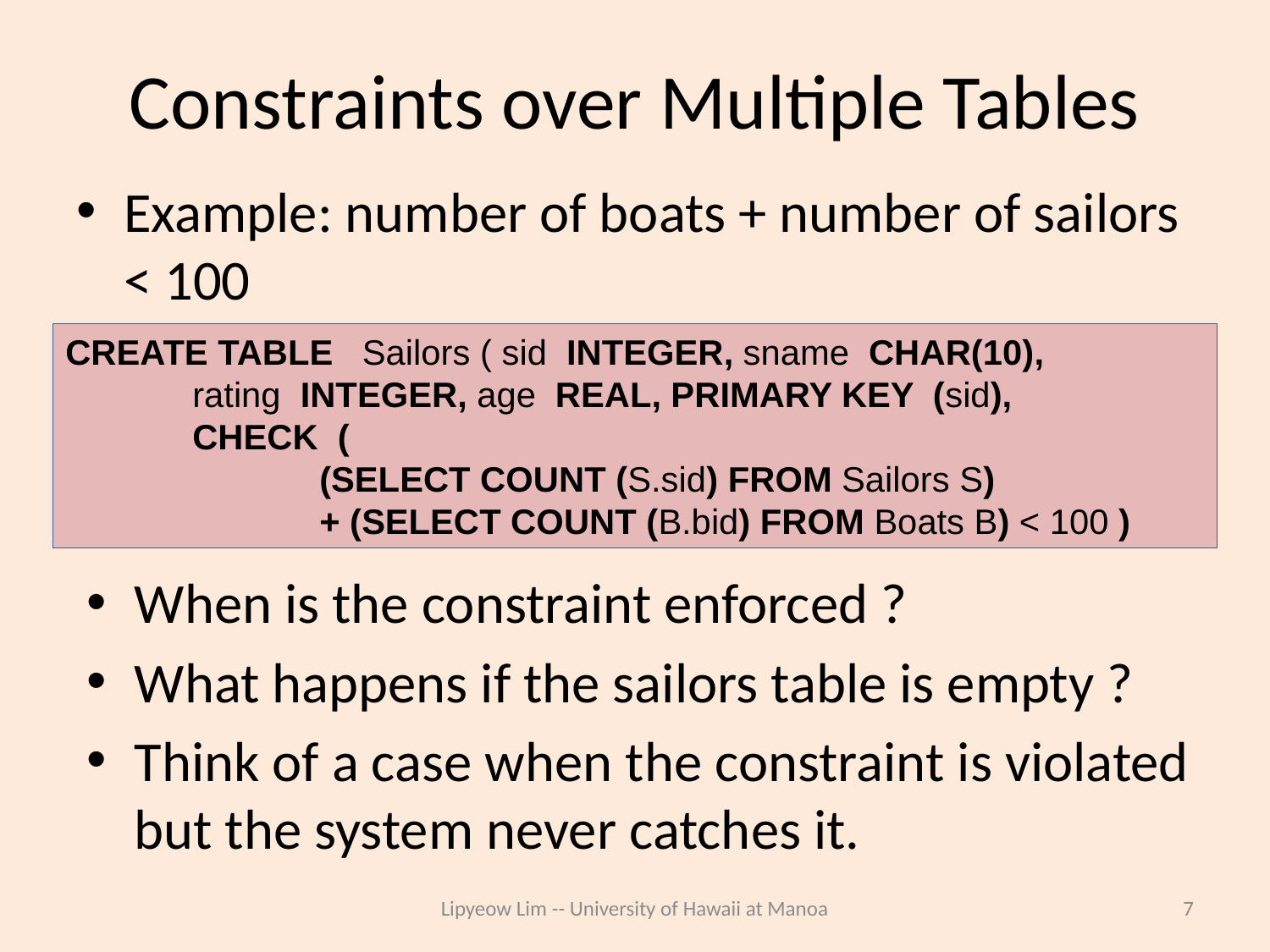

# Constraints over Multiple Tables
Example: number of boats + number of sailors < 100

CREATE TABLE   Sailors ( sid  INTEGER, sname  CHAR(10),
	rating  INTEGER, age  REAL, PRIMARY KEY  (sid),
	CHECK  (
		(SELECT COUNT (S.sid) FROM Sailors S)
		+ (SELECT COUNT (B.bid) FROM Boats B) < 100 )
When is the constraint enforced ?
What happens if the sailors table is empty ?
Think of a case when the constraint is violated but the system never catches it.

Lipyeow Lim -- University of Hawaii at Manoa
7